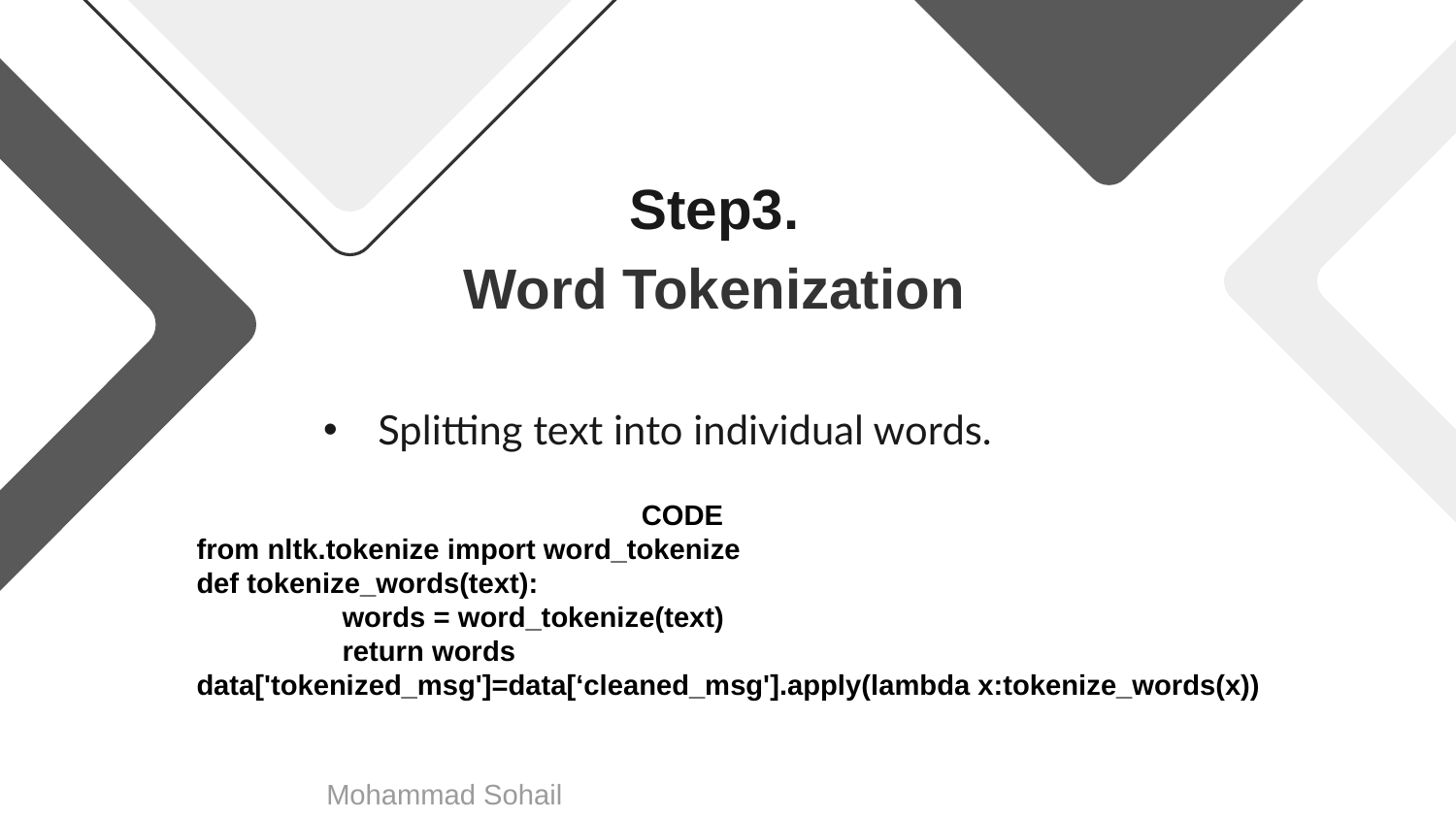

Step3.
# Word Tokenization
Splitting text into individual words.
		  	 CODE
from nltk.tokenize import word_tokenize
def tokenize_words(text):
	words = word_tokenize(text)
	return words
data['tokenized_msg']=data[‘cleaned_msg'].apply(lambda x:tokenize_words(x))
Mohammad Sohail